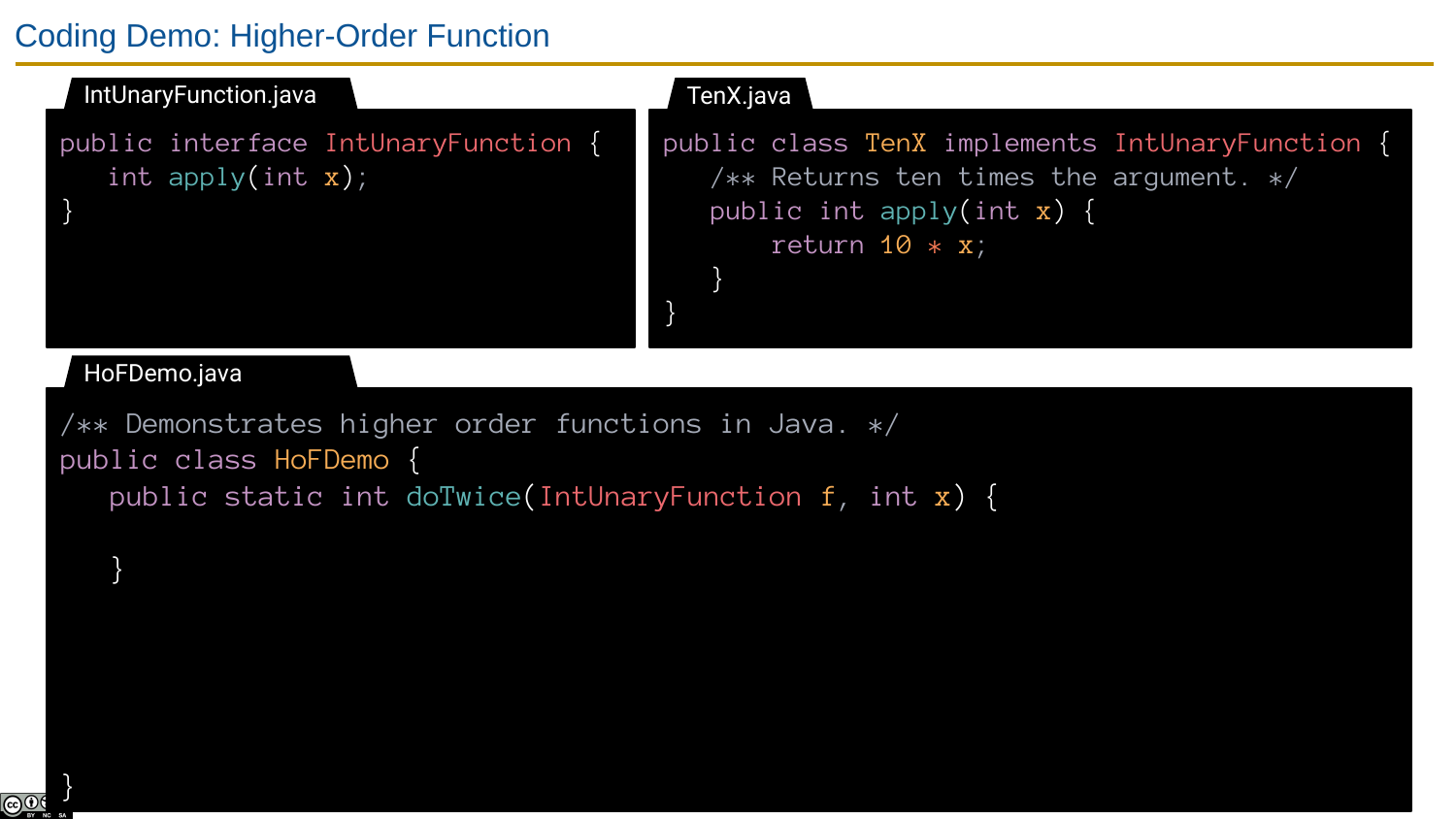

# Coding Demo: Higher-Order Function
IntUnaryFunction.java
TenX.java
public interface IntUnaryFunction {
   int apply(int x);
}
public class TenX implements IntUnaryFunction {
   /** Returns ten times the argument. */
   public int apply(int x) {
       return 10 * x;
   }
}
HoFDemo.java
/** Demonstrates higher order functions in Java. */
public class HoFDemo {
   public static int doTwice(IntUnaryFunction f, int x) {

   }

}